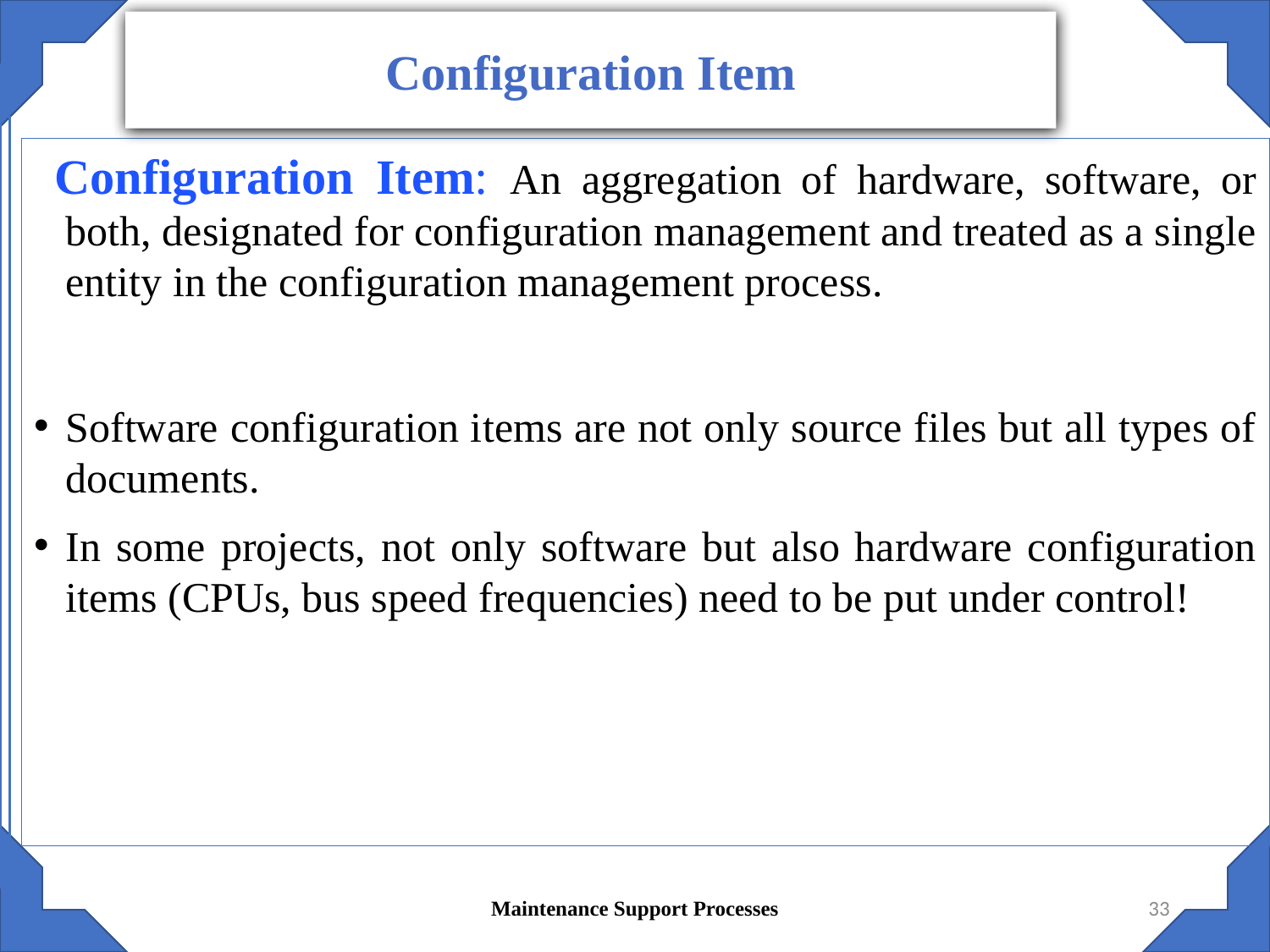

Configuration Item
 Configuration Item: An aggregation of hardware, software, or both, designated for configuration management and treated as a single entity in the configuration management process.

Software configuration items are not only source files but all types of documents.
In some projects, not only software but also hardware configuration items (CPUs, bus speed frequencies) need to be put under control!
Maintenance Support Processes
33